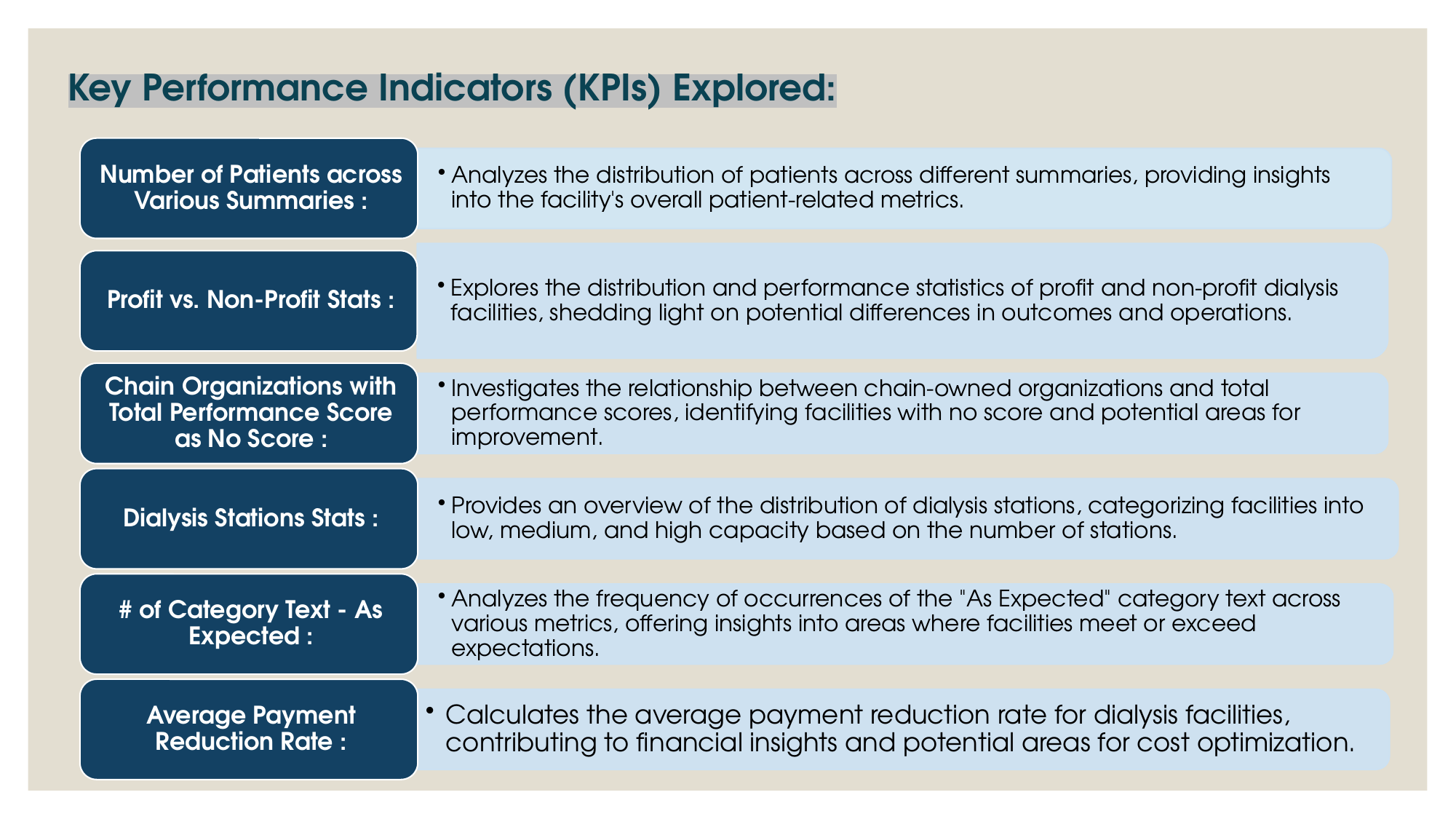

Key Performance Indicators (KPIs) Explored:
Analyzes the distribution of patients across different summaries, providing insights into the facility's overall patient-related metrics.
Number of Patients across Various Summaries :
Explores the distribution and performance statistics of profit and non-profit dialysis facilities, shedding light on potential differences in outcomes and operations.
Profit vs. Non-Profit Stats :
Investigates the relationship between chain-owned organizations and total performance scores, identifying facilities with no score and potential areas for improvement.
Chain Organizations with Total Performance Score as No Score :
Provides an overview of the distribution of dialysis stations, categorizing facilities into low, medium, and high capacity based on the number of stations.
Dialysis Stations Stats :
Analyzes the frequency of occurrences of the "As Expected" category text across various metrics, offering insights into areas where facilities meet or exceed expectations.
# of Category Text - As Expected :
Calculates the average payment reduction rate for dialysis facilities, contributing to financial insights and potential areas for cost optimization.
Average Payment Reduction Rate :